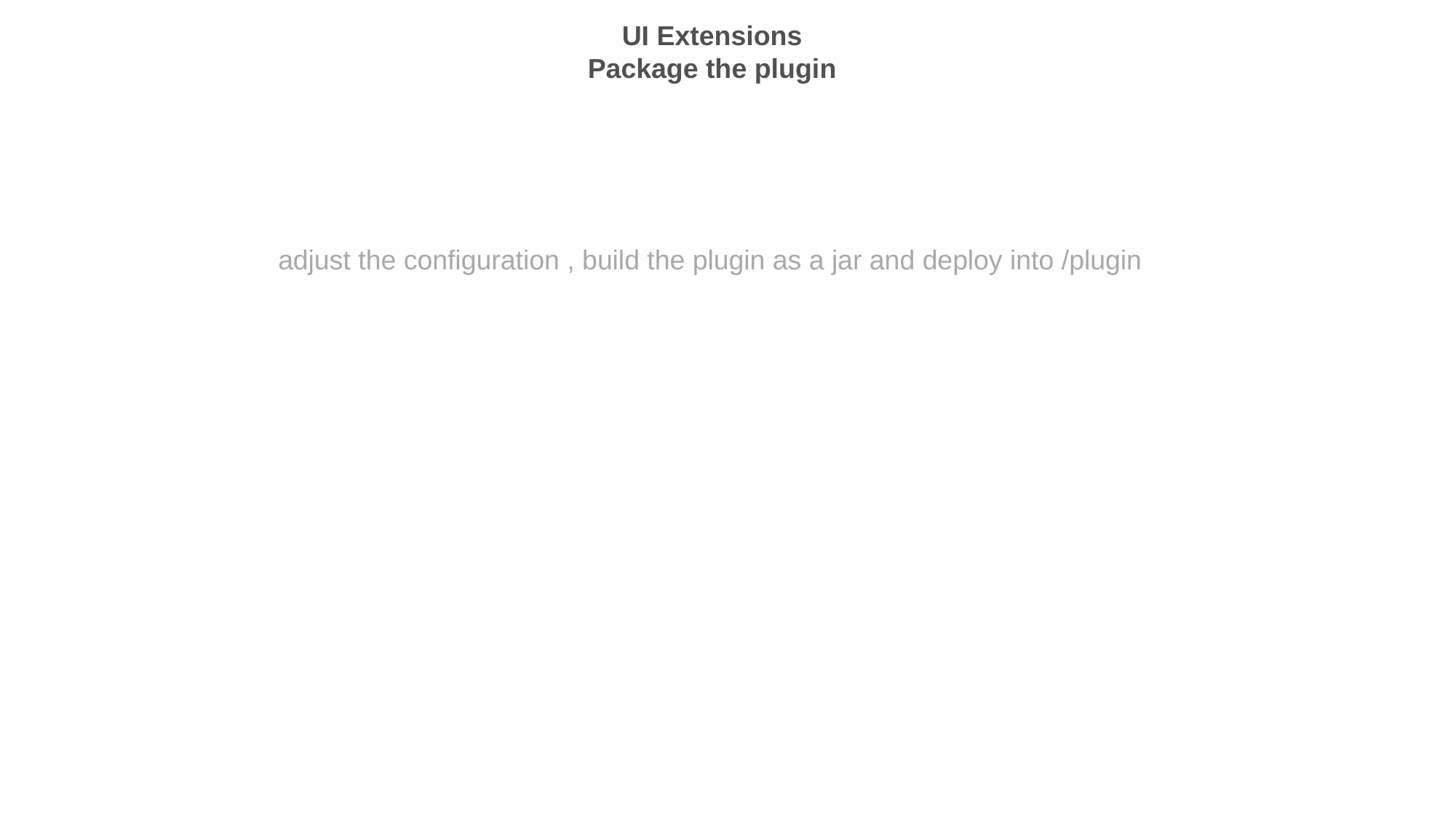

UI Extensions
Package the plugin
adjust the configuration , build the plugin as a jar and deploy into /plugin